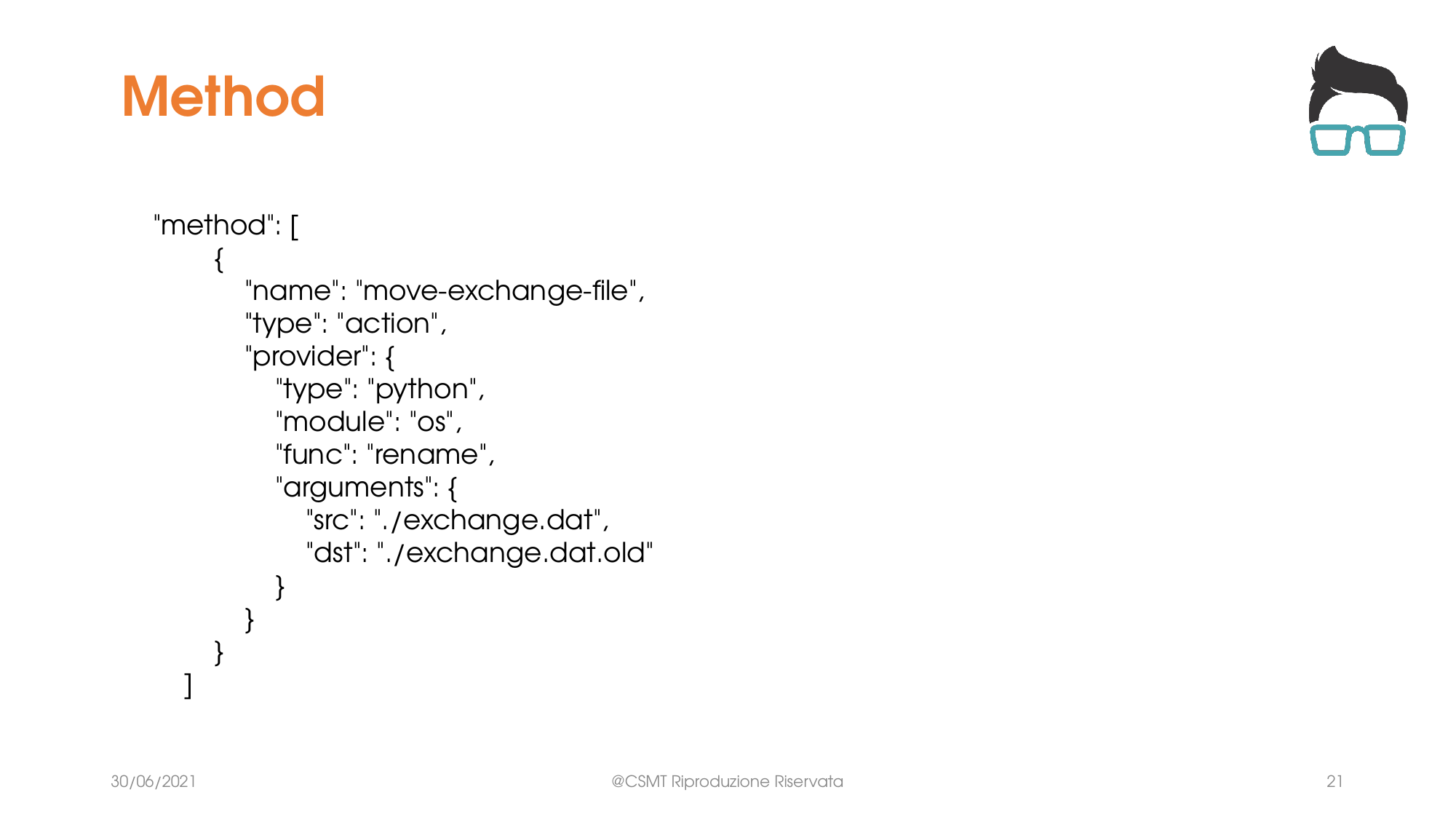

# Method
"method": [
        {
            "name": "move-exchange-file",
            "type": "action",
            "provider": {
                "type": "python",
                "module": "os",
                "func": "rename",
                "arguments": {
                    "src": "./exchange.dat",
                    "dst": "./exchange.dat.old"
                }
            }
        }
    ]
30/06/2021
@CSMT Riproduzione Riservata
21